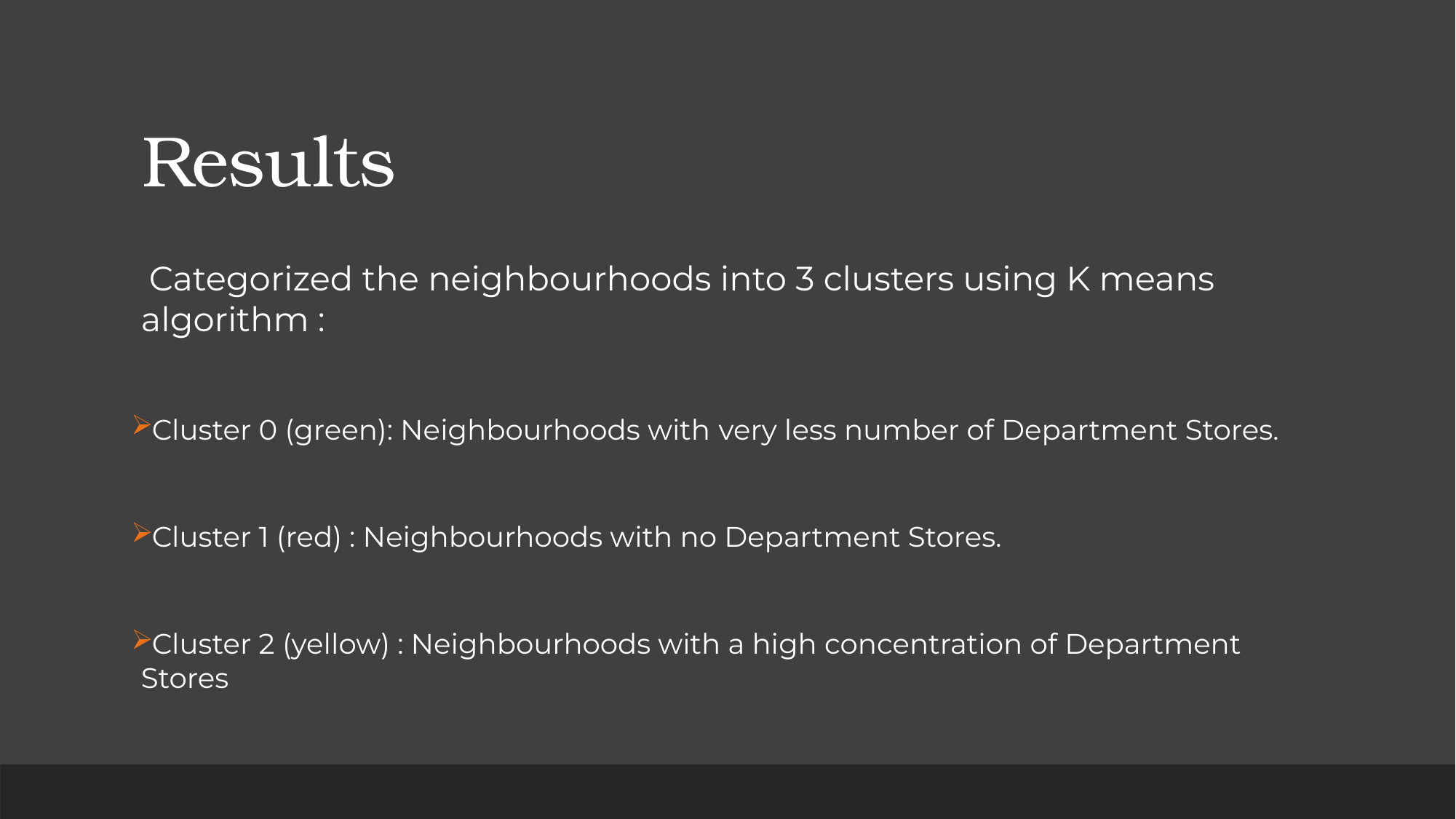

# Results
 Categorized the neighbourhoods into 3 clusters using K means algorithm :

Cluster 0 (green): Neighbourhoods with very less number of Department Stores.

Cluster 1 (red) : Neighbourhoods with no Department Stores.

Cluster 2 (yellow) : Neighbourhoods with a high concentration of Department Stores